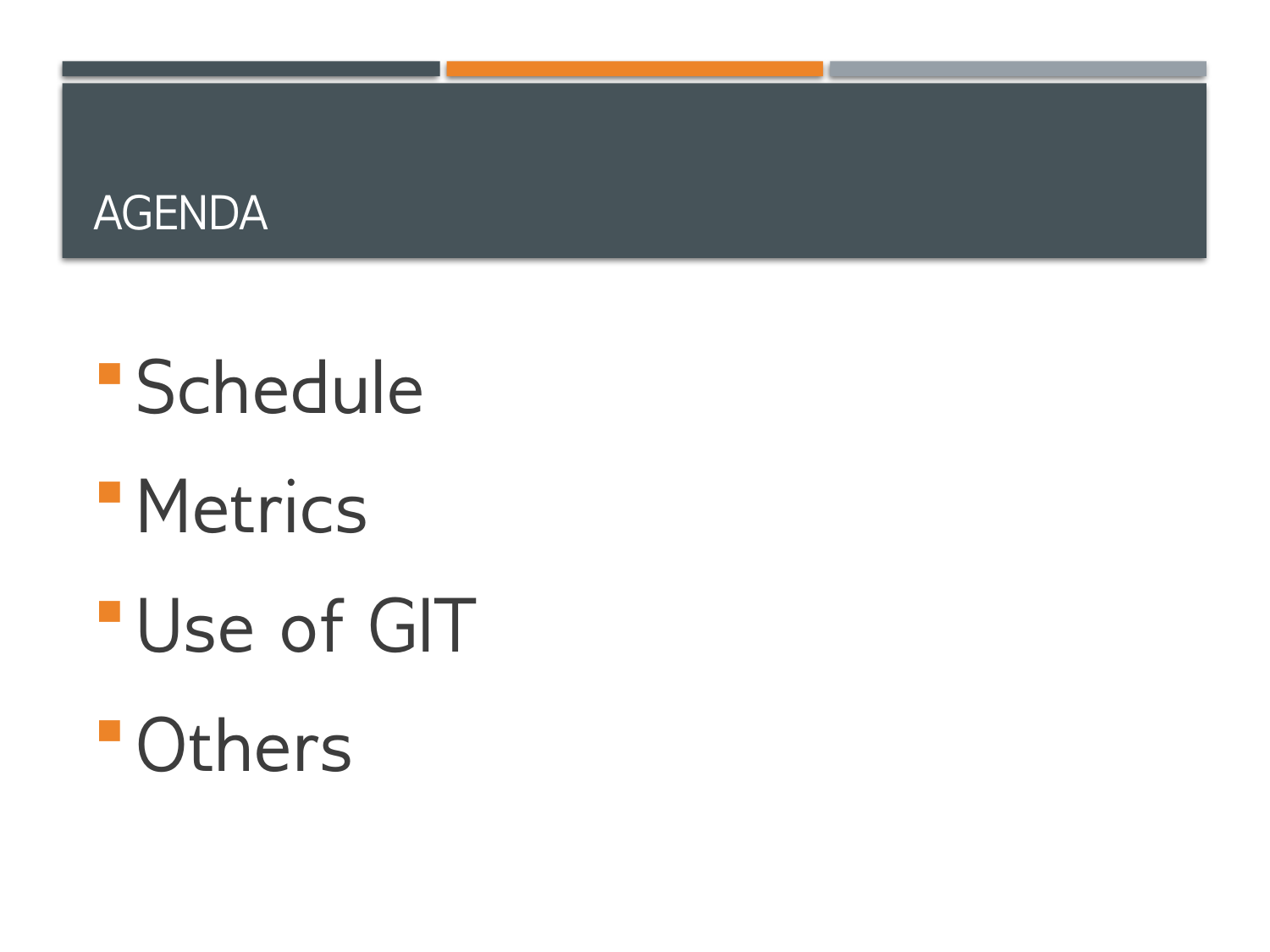

# agenda
Schedule
Metrics
Use of GIT
Others